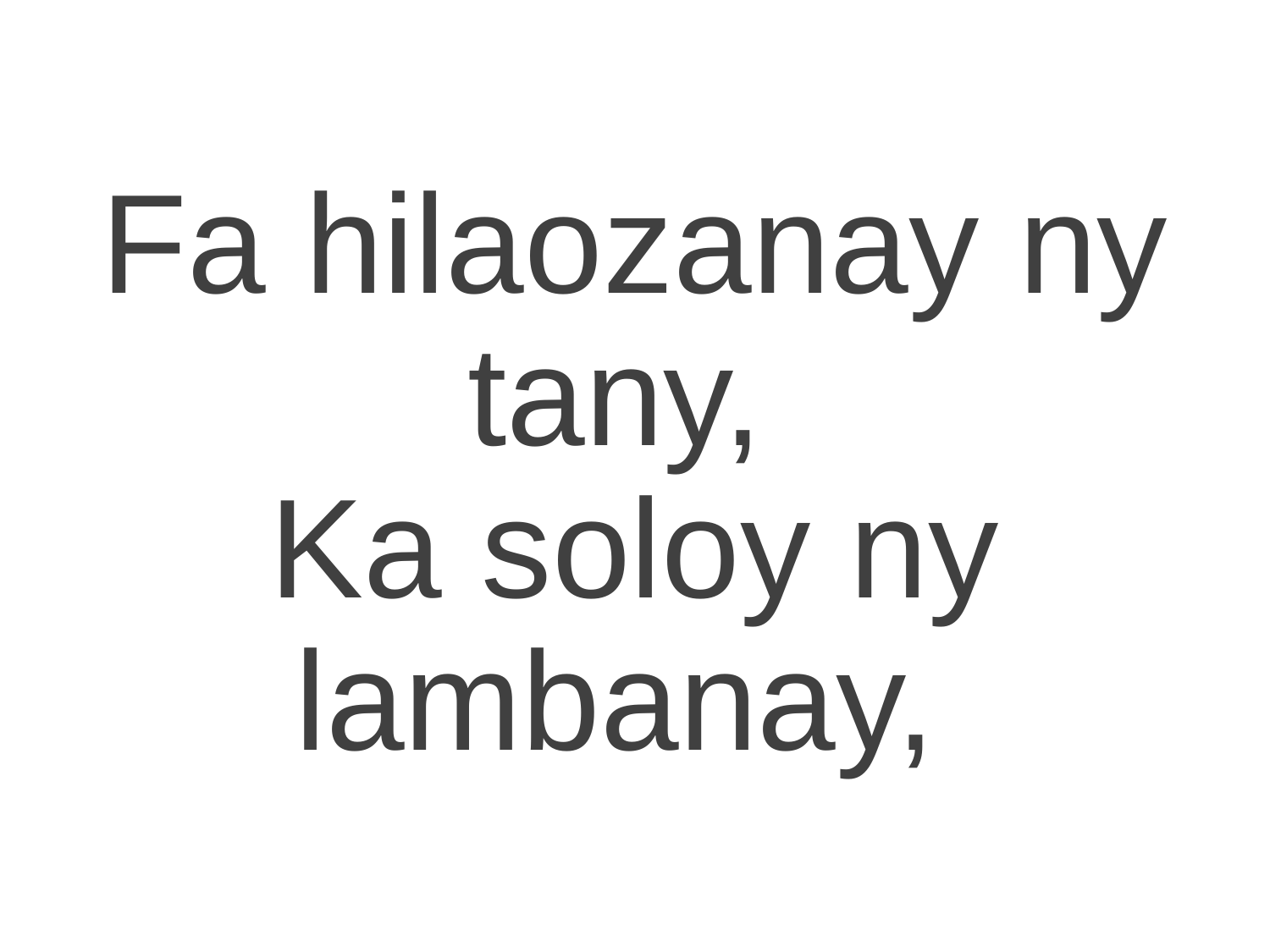

Fa hilaozanay ny tany,
Ka soloy ny lambanay,